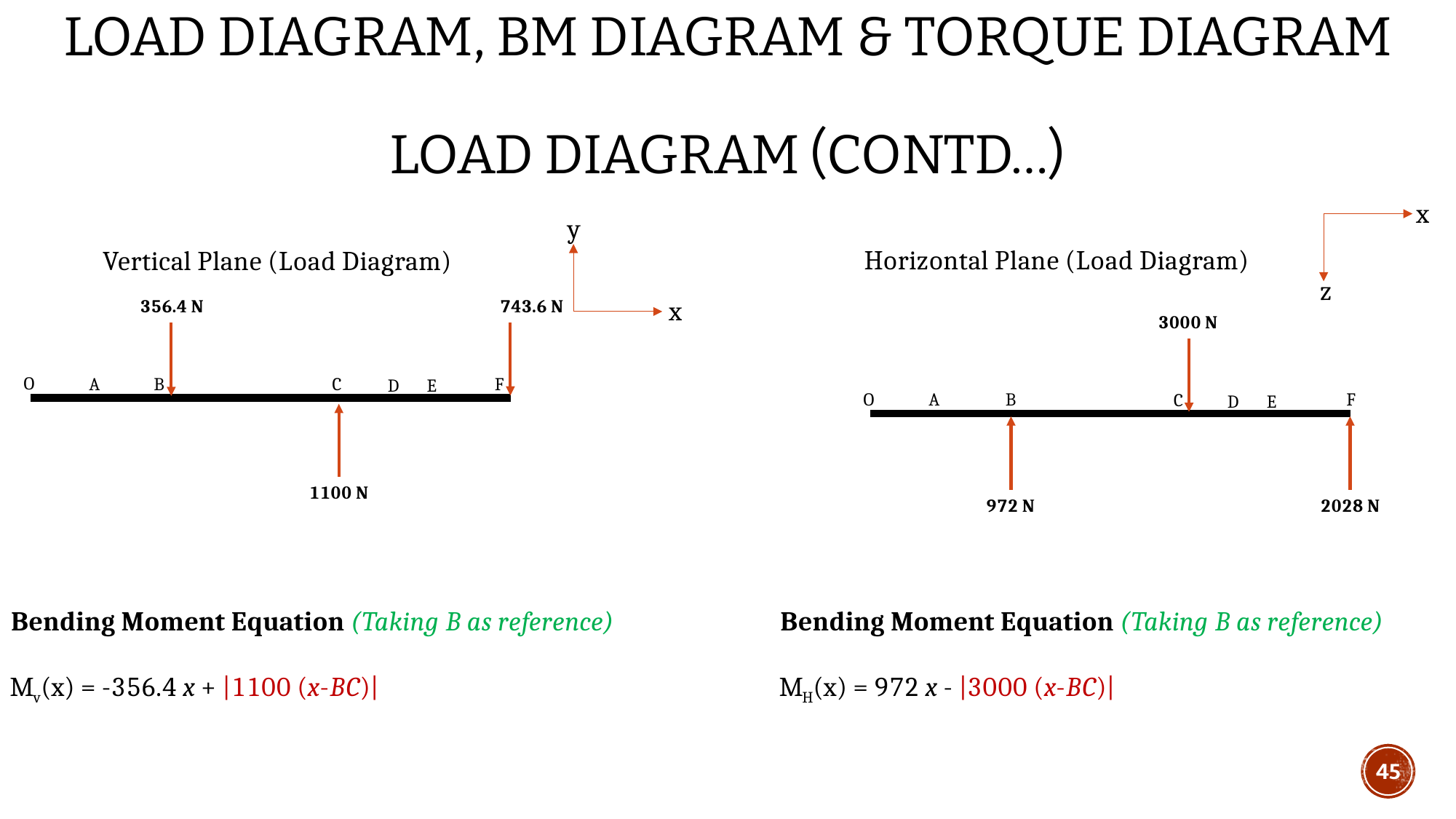

# Load Diagram, BM DIAGRAM & TORQUE DIAGRAM Load Diagram (CONTD…)
x
z
y
x
Horizontal Plane (Load Diagram)
Vertical Plane (Load Diagram)
743.6 N
356.4 N
O
A
B
F
C
E
D
1100 N
3000 N
O
A
B
F
C
E
D
2028 N
972 N
Bending Moment Equation (Taking B as reference)

Mv(x) = -356.4 x + |1100 (x-BC)|
Bending Moment Equation (Taking B as reference)

MH(x) = 972 x - |3000 (x-BC)|
45